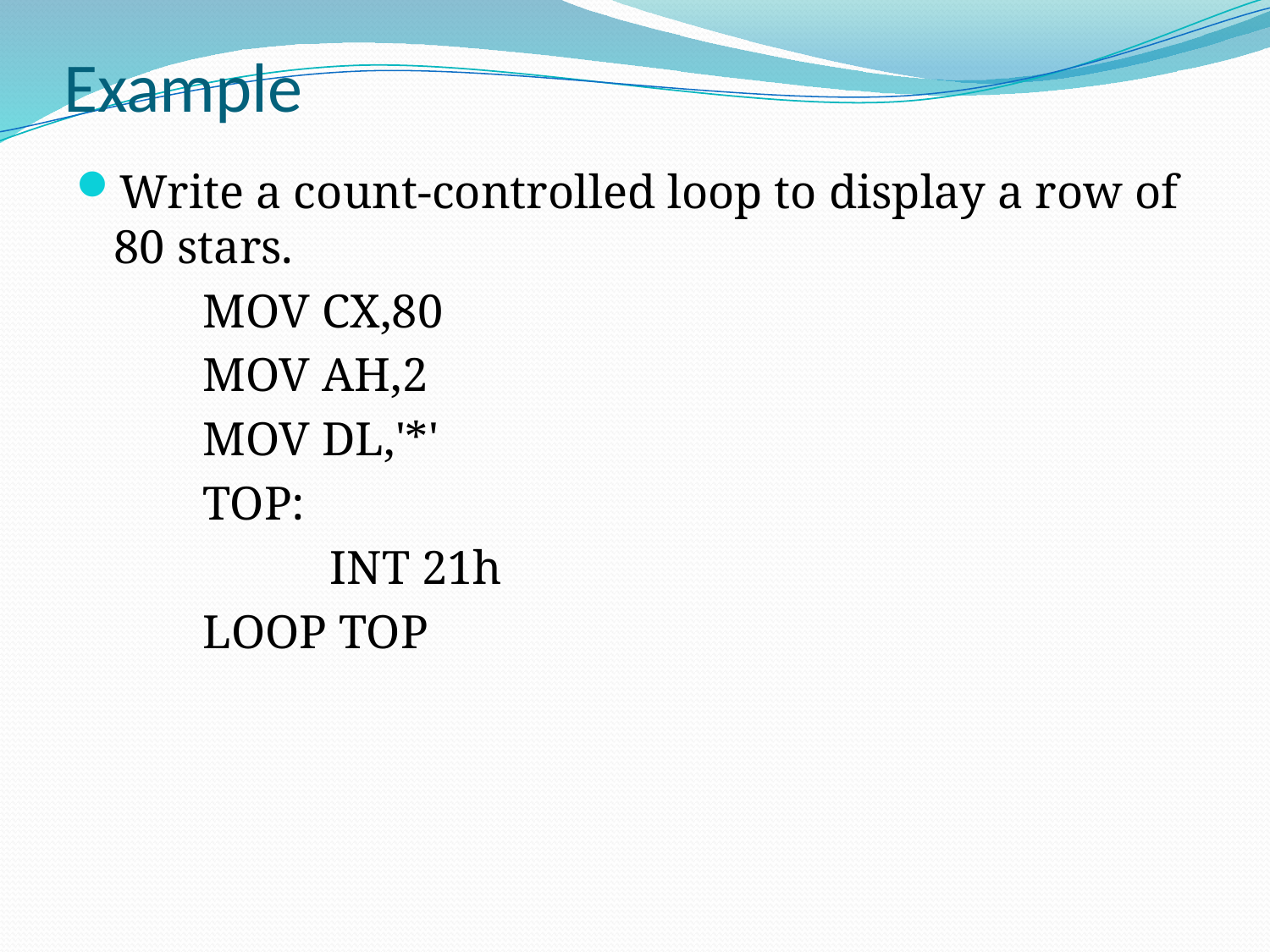

# Example
Write a count-controlled loop to display a row of 80 stars.
	MOV CX,80
	MOV AH,2
	MOV DL,'*'
	TOP:
		INT 21h
	LOOP TOP